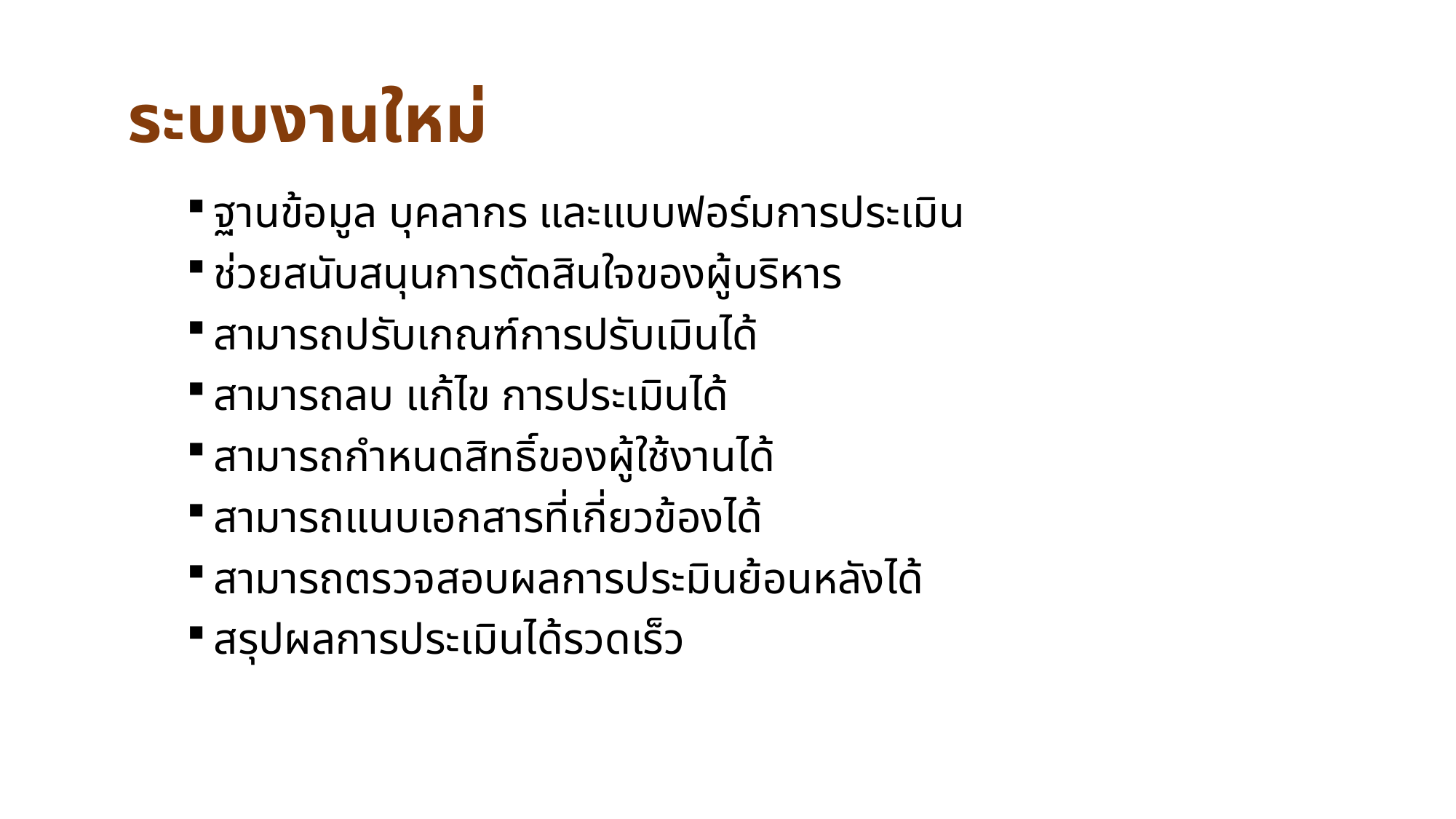

ระบบงานใหม่
ฐานข้อมูล บุคลากร และแบบฟอร์มการประเมิน
ช่วยสนับสนุนการตัดสินใจของผู้บริหาร
สามารถปรับเกณฑ์การปรับเมินได้
สามารถลบ แก้ไข การประเมินได้
สามารถกำหนดสิทธิ์ของผู้ใช้งานได้
สามารถแนบเอกสารที่เกี่ยวข้องได้
สามารถตรวจสอบผลการประมินย้อนหลังได้
สรุปผลการประเมินได้รวดเร็ว